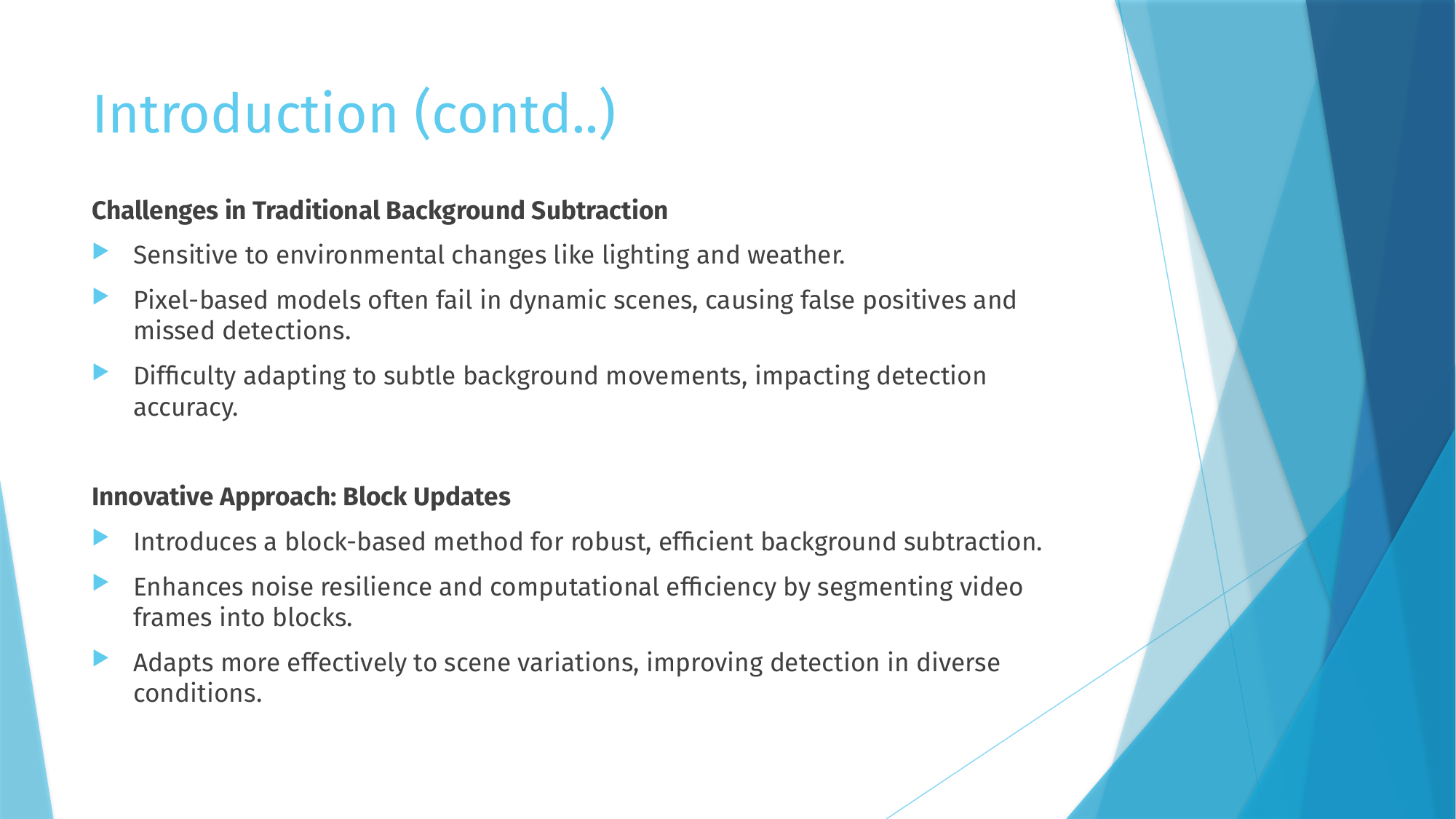

# Introduction (contd..)
Challenges in Traditional Background Subtraction
Sensitive to environmental changes like lighting and weather.
Pixel-based models often fail in dynamic scenes, causing false positives and missed detections.
Difficulty adapting to subtle background movements, impacting detection accuracy.

Innovative Approach: Block Updates
Introduces a block-based method for robust, efficient background subtraction.
Enhances noise resilience and computational efficiency by segmenting video frames into blocks.
Adapts more effectively to scene variations, improving detection in diverse conditions.